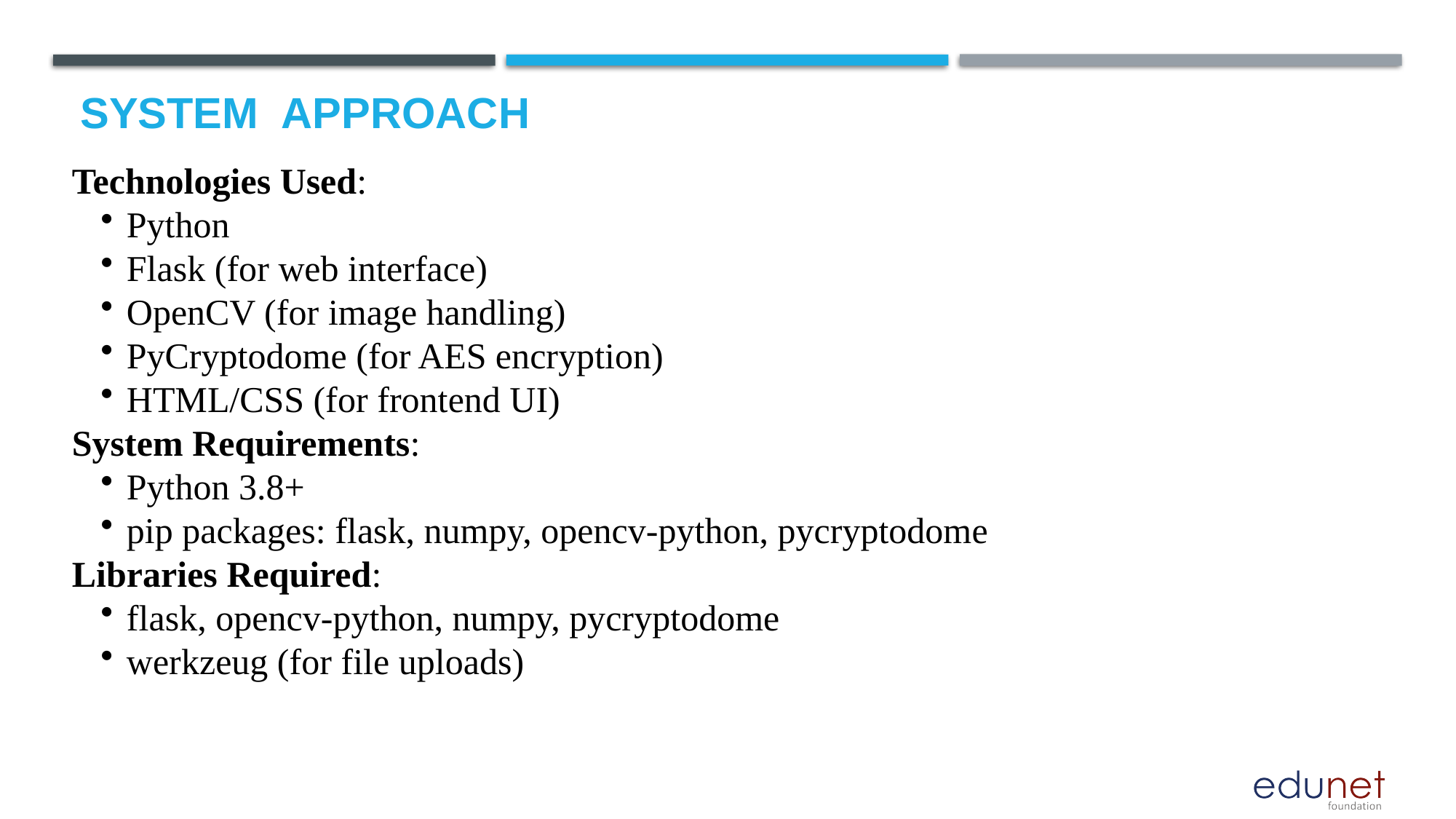

# System  Approach
Technologies Used:
Python
Flask (for web interface)
OpenCV (for image handling)
PyCryptodome (for AES encryption)
HTML/CSS (for frontend UI)
System Requirements:
Python 3.8+
pip packages: flask, numpy, opencv-python, pycryptodome
Libraries Required:
flask, opencv-python, numpy, pycryptodome
werkzeug (for file uploads)